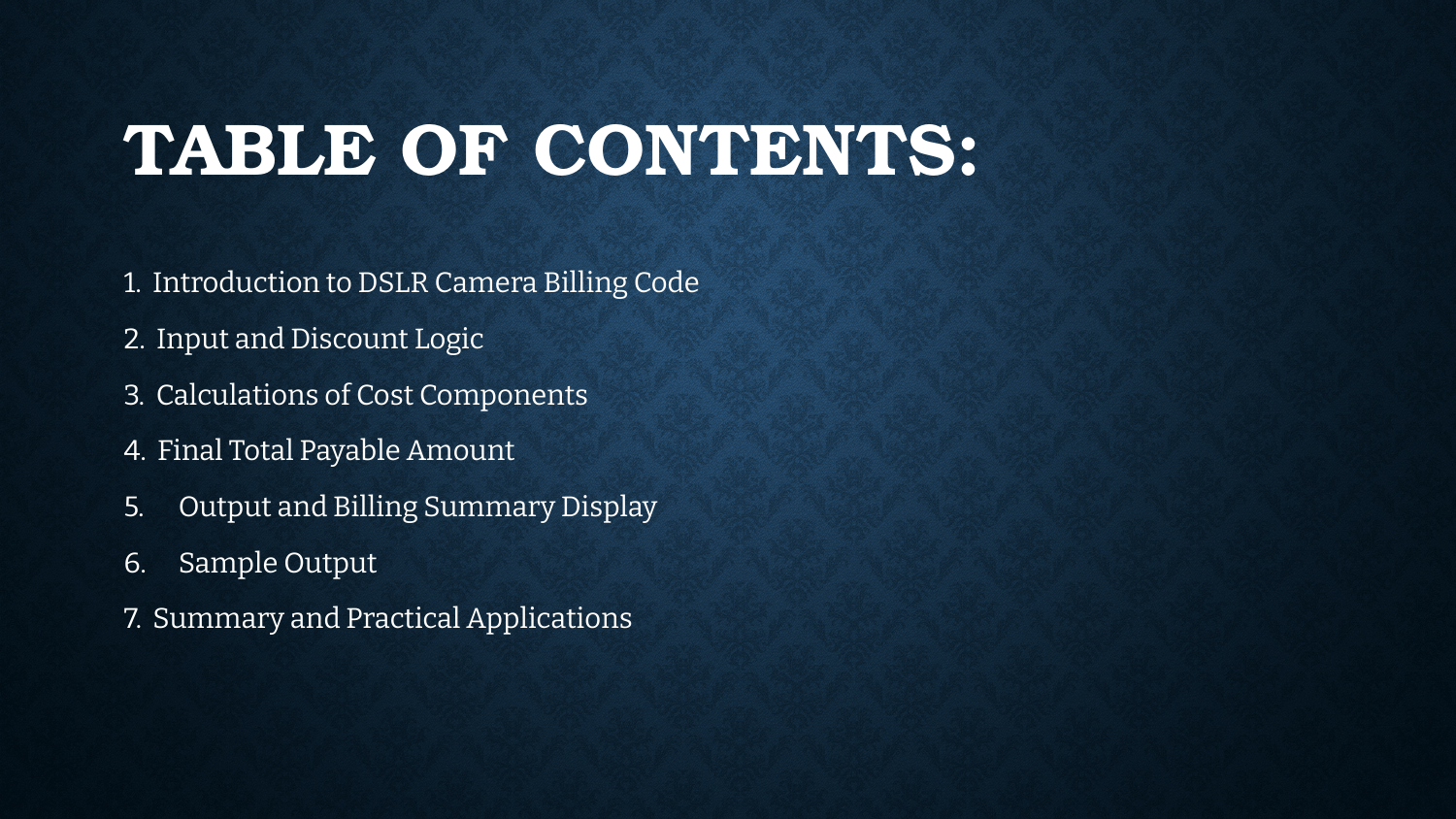

# TABLE OF CONTENTS:
1.  Introduction to DSLR Camera Billing Code
2.  Input and Discount Logic
3.  Calculations of Cost Components
4.  Final Total Payable Amount
Output and Billing Summary Display
Sample Output
7.  Summary and Practical Applications